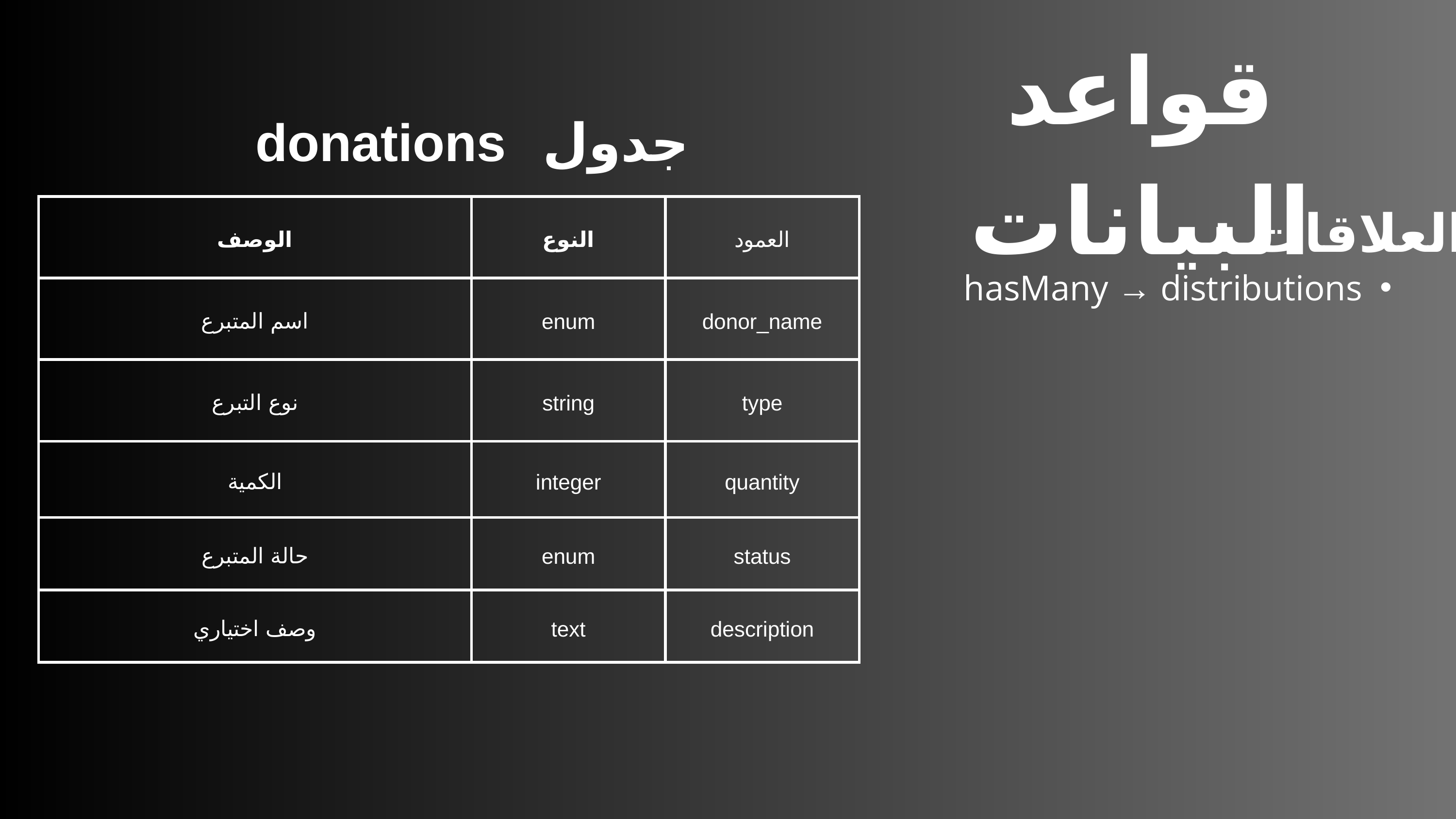

قواعد البيانات
جدول  donations
العلاقات :

| الوصف | النوع | العمود |
| --- | --- | --- |
| اسم المتبرع | enum | donor\_name |
| نوع التبرع | string | type |
| الكمية | integer | quantity |
| حالة المتبرع | enum | status |
| وصف اختياري | text | description |
hasMany → distributions